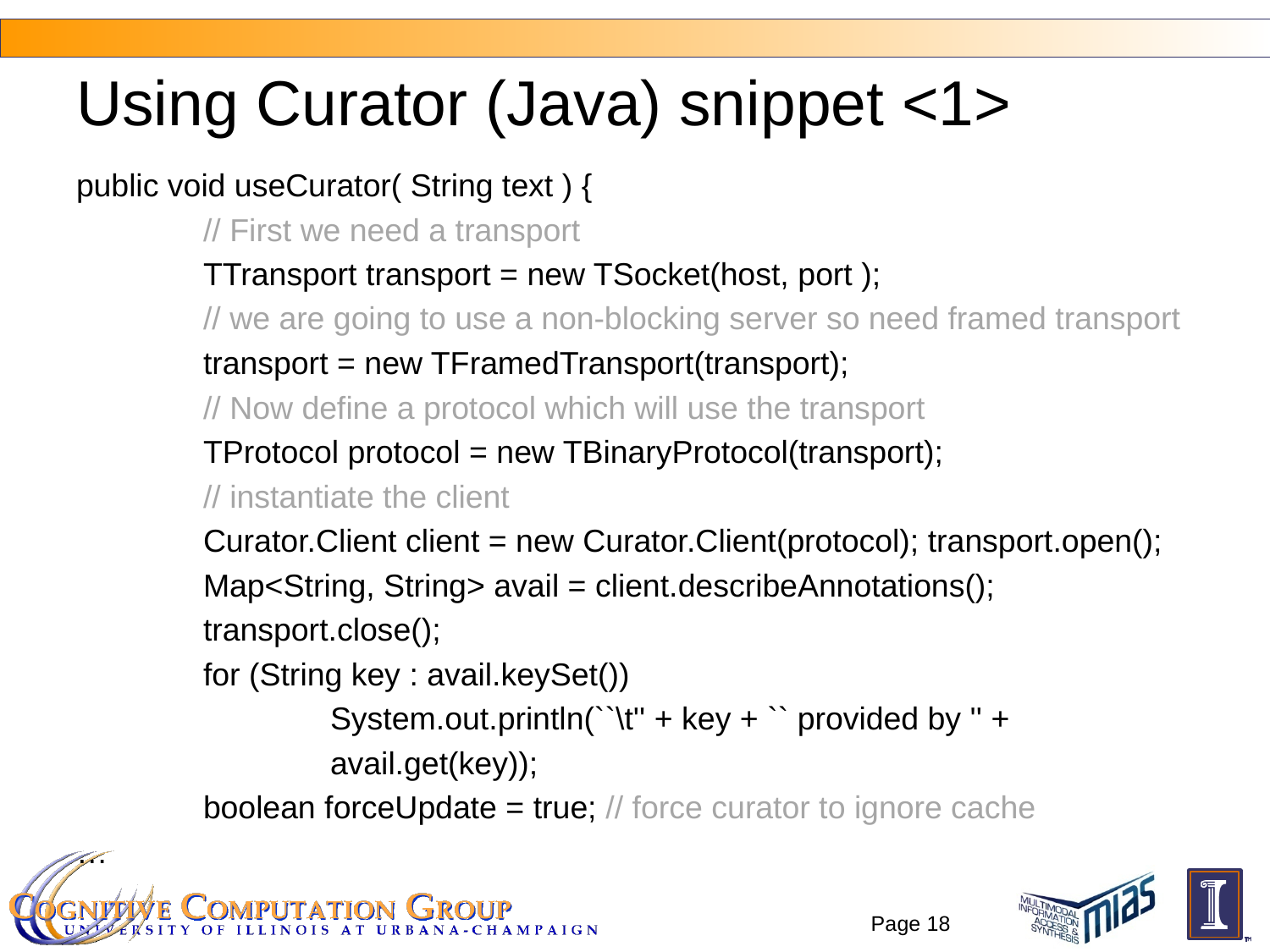

# Using Curator (Java) snippet <1>
public void useCurator( String text ) {
	// First we need a transport
	TTransport transport = new TSocket(host, port );
	// we are going to use a non-blocking server so need framed transport
	transport = new TFramedTransport(transport);
	// Now define a protocol which will use the transport
	TProtocol protocol = new TBinaryProtocol(transport);
	// instantiate the client
	Curator.Client client = new Curator.Client(protocol); transport.open();
	Map<String, String> avail = client.describeAnnotations();
	transport.close();
	for (String key : avail.keySet())
		System.out.println(``\t'' + key + `` provided by '' +
		avail.get(key));
	boolean forceUpdate = true; // force curator to ignore cache
…
Page 18